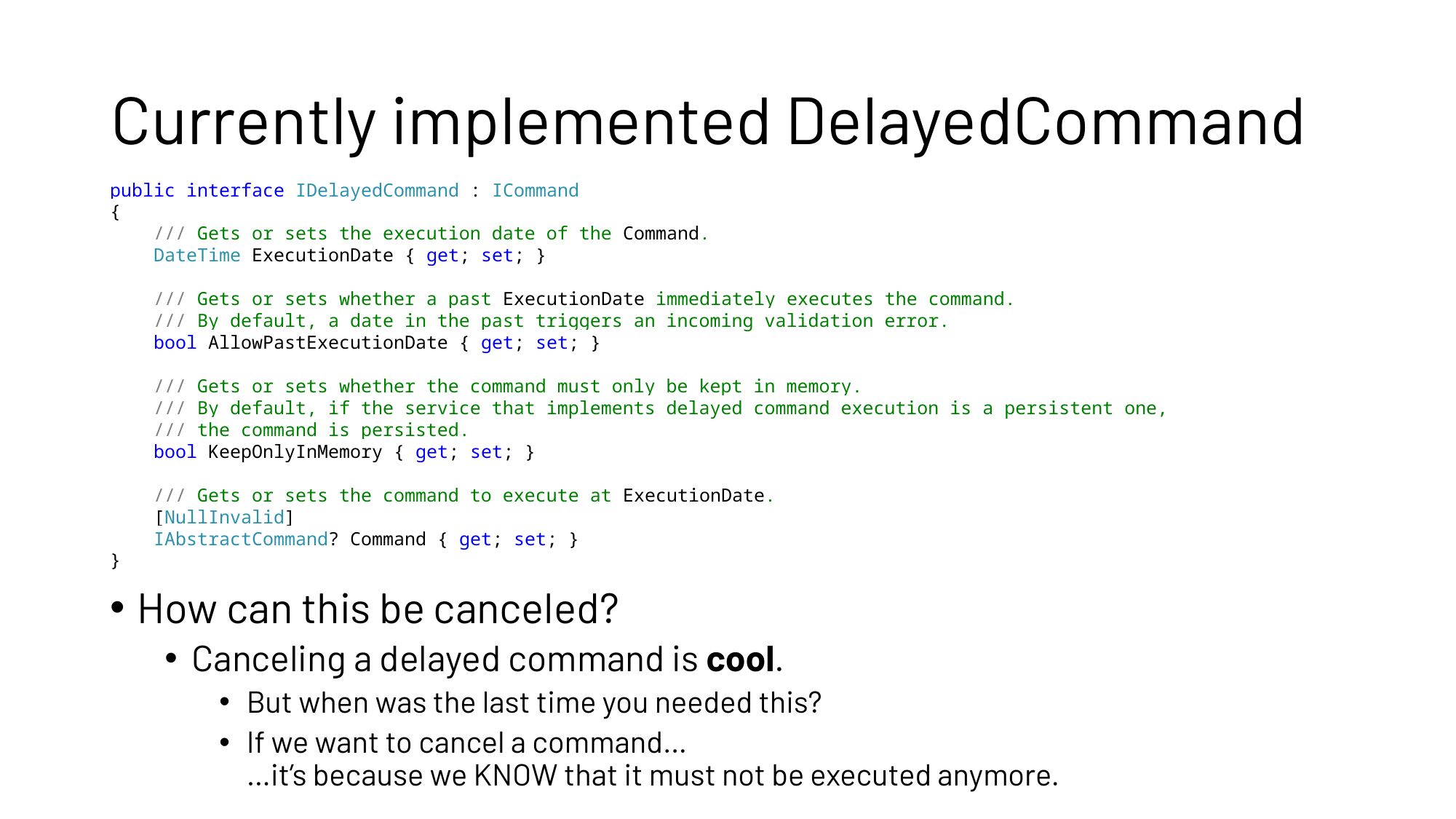

# Currently implemented DelayedCommand
public interface IDelayedCommand : ICommand
{
    /// Gets or sets the execution date of the Command.
    DateTime ExecutionDate { get; set; }

    /// Gets or sets whether a past ExecutionDate immediately executes the command.
    /// By default, a date in the past triggers an incoming validation error.
    bool AllowPastExecutionDate { get; set; }

    /// Gets or sets whether the command must only be kept in memory.
    /// By default, if the service that implements delayed command execution is a persistent one,
    /// the command is persisted.
    bool KeepOnlyInMemory { get; set; }

    /// Gets or sets the command to execute at ExecutionDate.
    [NullInvalid]
    IAbstractCommand? Command { get; set; }
}
How can this be canceled?
Canceling a delayed command is cool.
But when was the last time you needed this?
If we want to cancel a command…
…it’s because we KNOW that it must not be executed anymore.